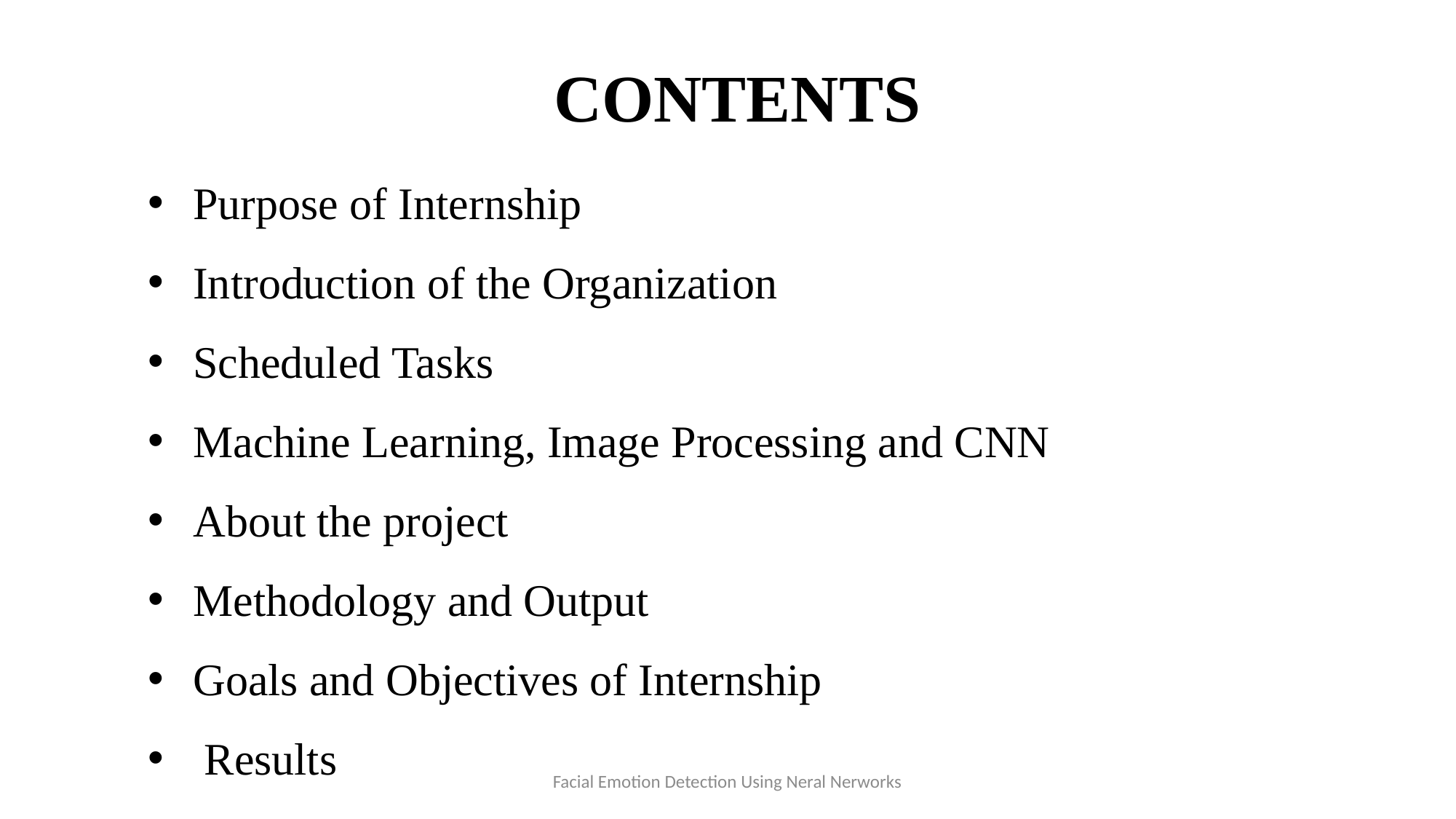

# CONTENTS
Purpose of Internship
Introduction of the Organization
Scheduled Tasks
Machine Learning, Image Processing and CNN
About the project
Methodology and Output
Goals and Objectives of Internship
 Results

Facial Emotion Detection Using Neral Nerworks
2